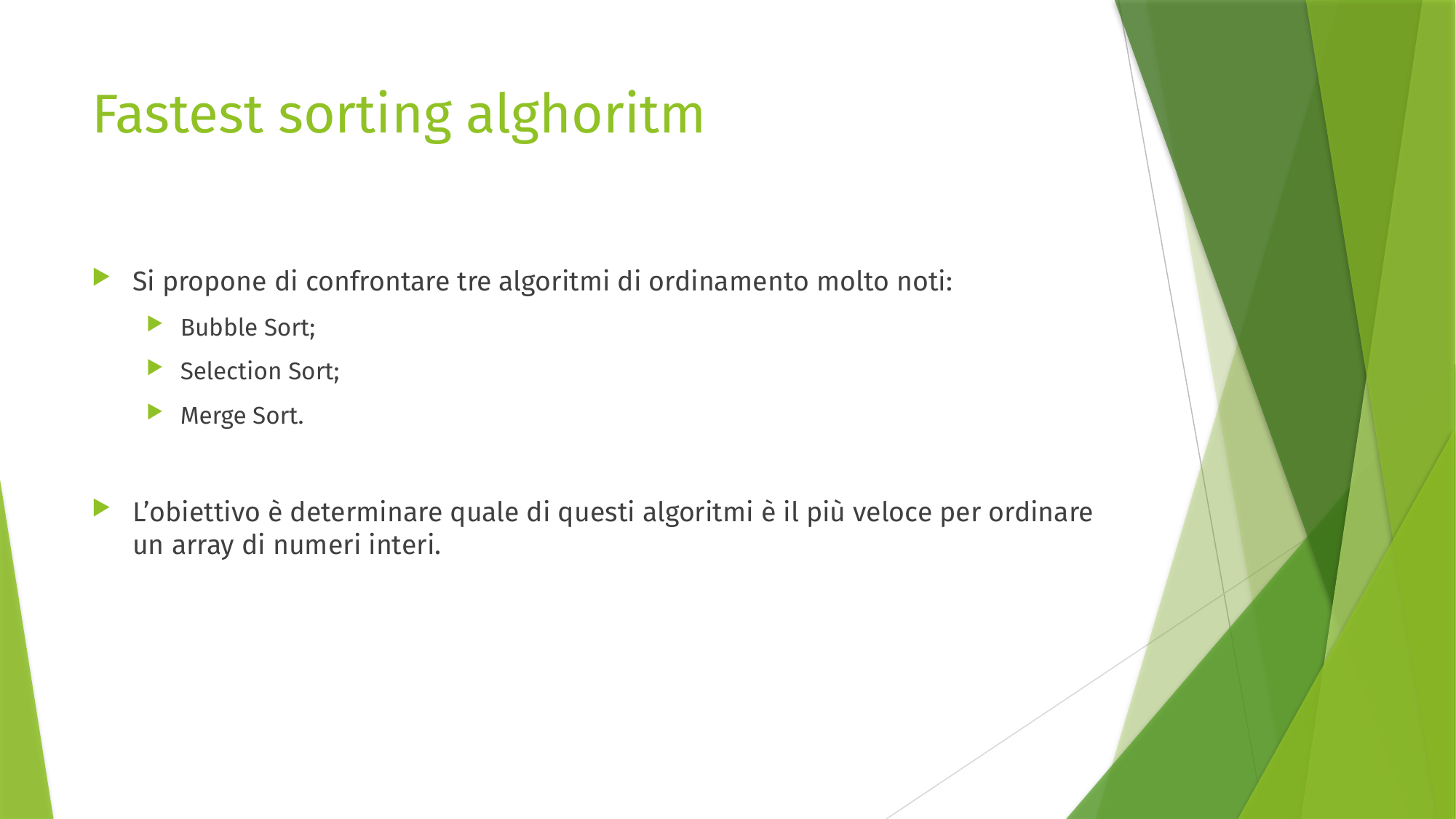

# Fastest sorting alghoritm
Si propone di confrontare tre algoritmi di ordinamento molto noti:
Bubble Sort;
Selection Sort;
Merge Sort.

L’obiettivo è determinare quale di questi algoritmi è il più veloce per ordinare un array di numeri interi.